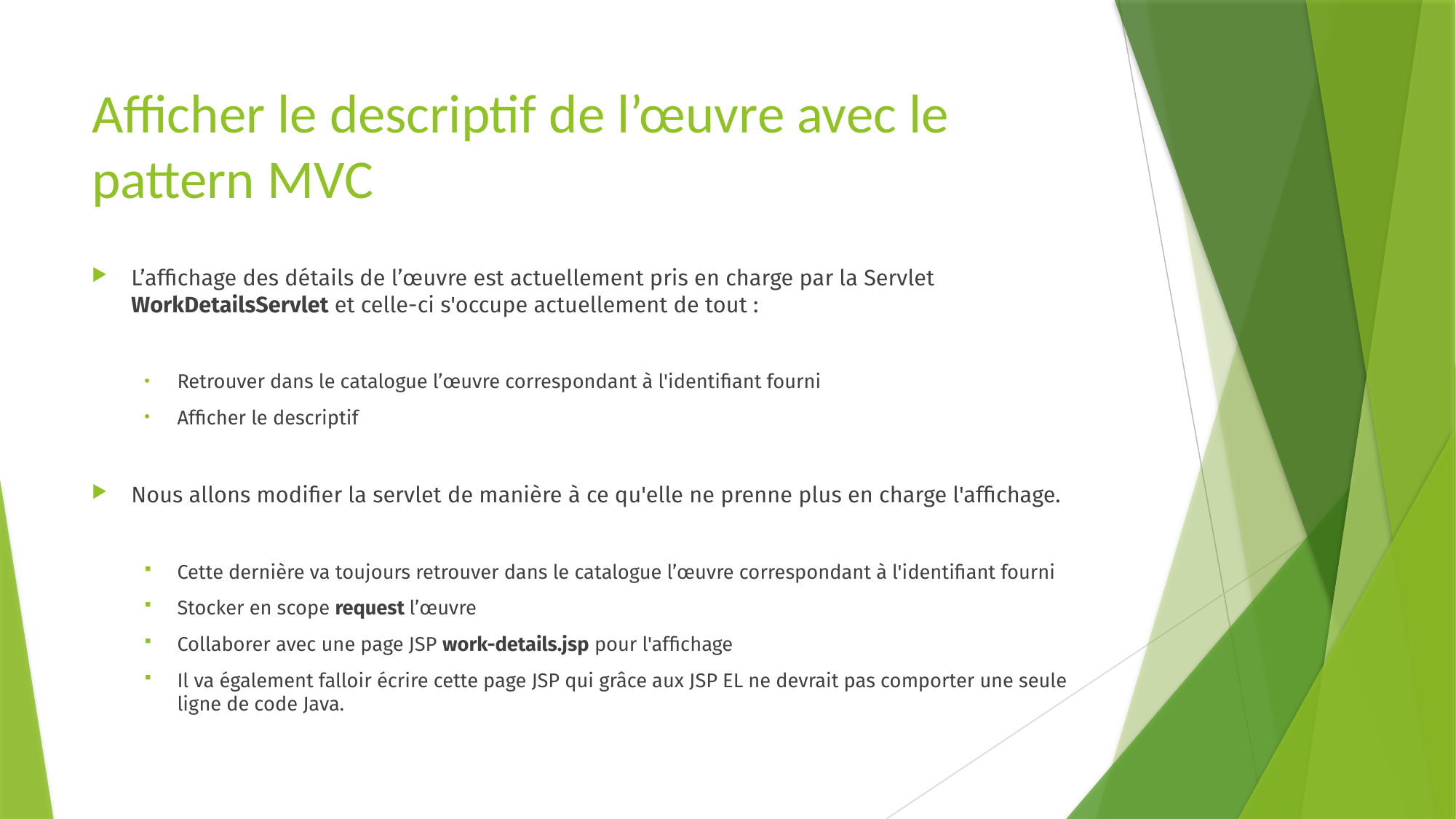

# Afficher le descriptif de l’œuvre avec le pattern MVC
L’affichage des détails de l’œuvre est actuellement pris en charge par la Servlet WorkDetailsServlet et celle-ci s'occupe actuellement de tout :

Retrouver dans le catalogue l’œuvre correspondant à l'identifiant fourni
Afficher le descriptif

Nous allons modifier la servlet de manière à ce qu'elle ne prenne plus en charge l'affichage.

Cette dernière va toujours retrouver dans le catalogue l’œuvre correspondant à l'identifiant fourni
Stocker en scope request l’œuvre
Collaborer avec une page JSP work-details.jsp pour l'affichage
Il va également falloir écrire cette page JSP qui grâce aux JSP EL ne devrait pas comporter une seule ligne de code Java.